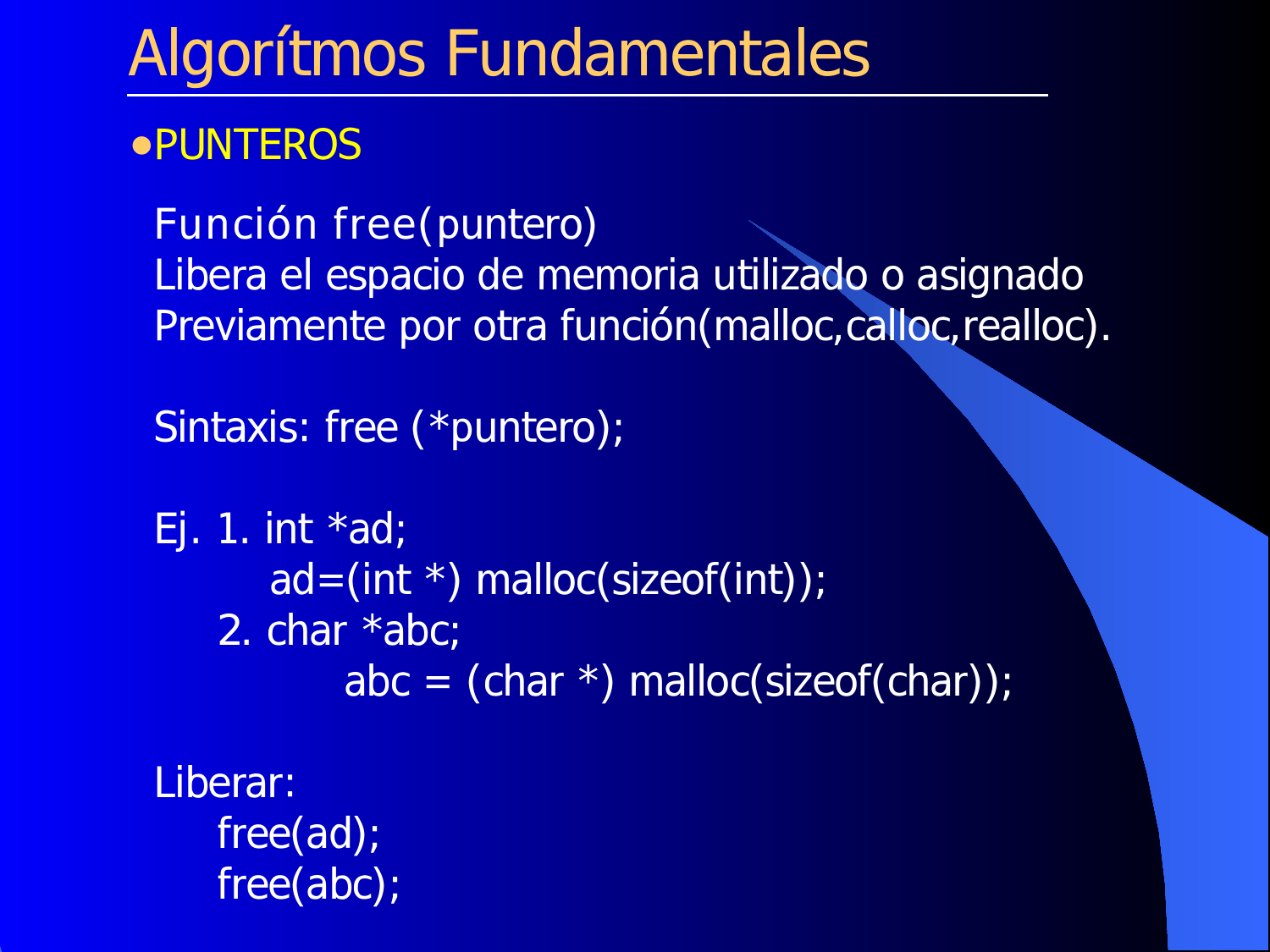

Algorítmos Fundamentales
PUNTEROS
Función free(puntero)
Libera el espacio de memoria utilizado o asignado
Previamente por otra función(malloc,calloc,realloc).

Sintaxis: free (*puntero);

Ej. 1. int *ad;
	    ad=(int *) malloc(sizeof(int));
	2. char *abc;
		abc = (char *) malloc(sizeof(char));

Liberar:
	free(ad);
	free(abc);